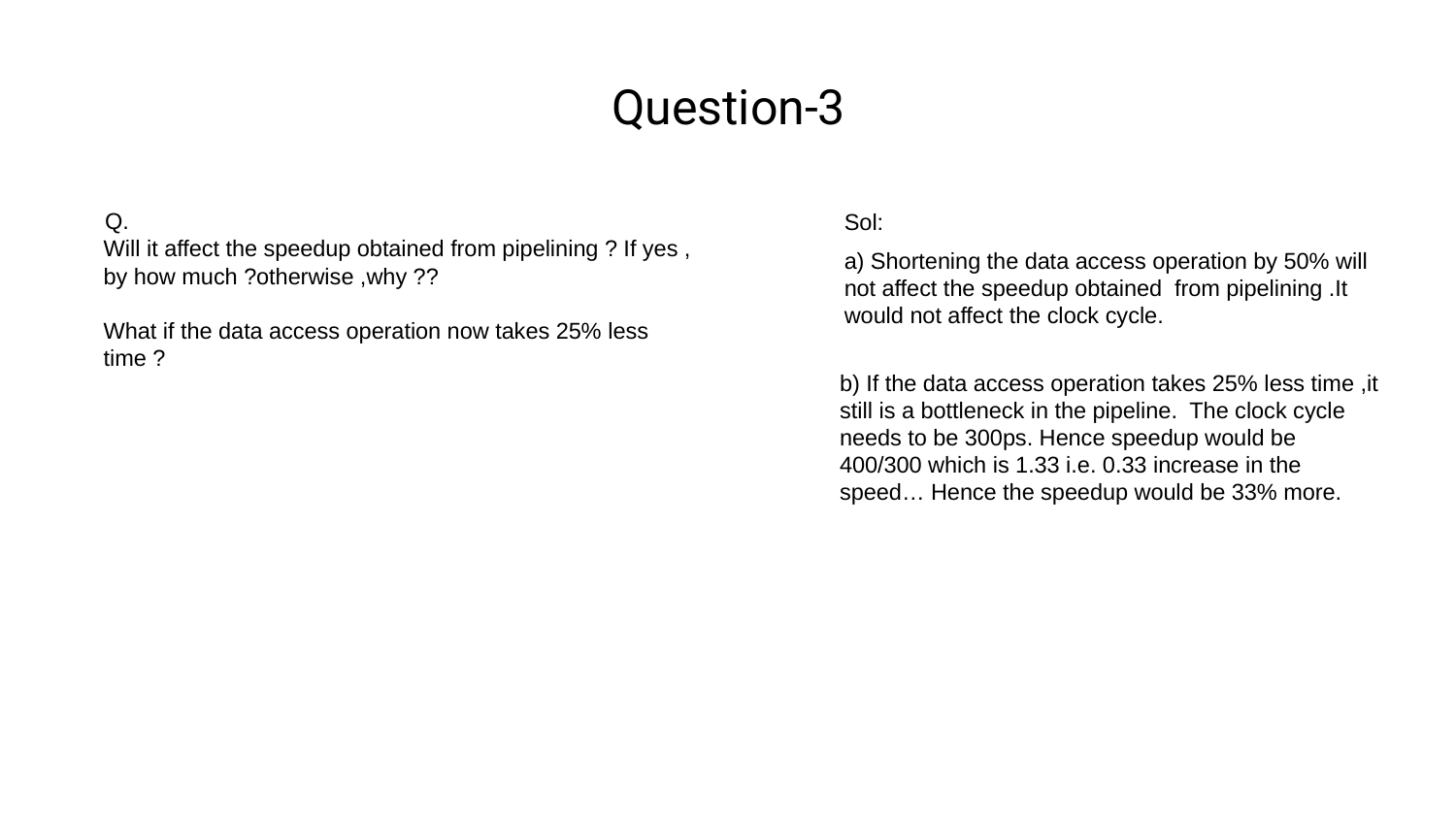

Question-3

Q.
Will it affect the speedup obtained from pipelining ? If yes , by how much ?otherwise ,why ??

What if the data access operation now takes 25% less time ?
Sol:
a) Shortening the data access operation by 50% will not affect the speedup obtained  from pipelining .It would not affect the clock cycle.

b) If the data access operation takes 25% less time ,it still is a bottleneck in the pipeline.  The clock cycle needs to be 300ps. Hence speedup would be 400/300 which is 1.33 i.e. 0.33 increase in the speed… Hence the speedup would be 33% more.